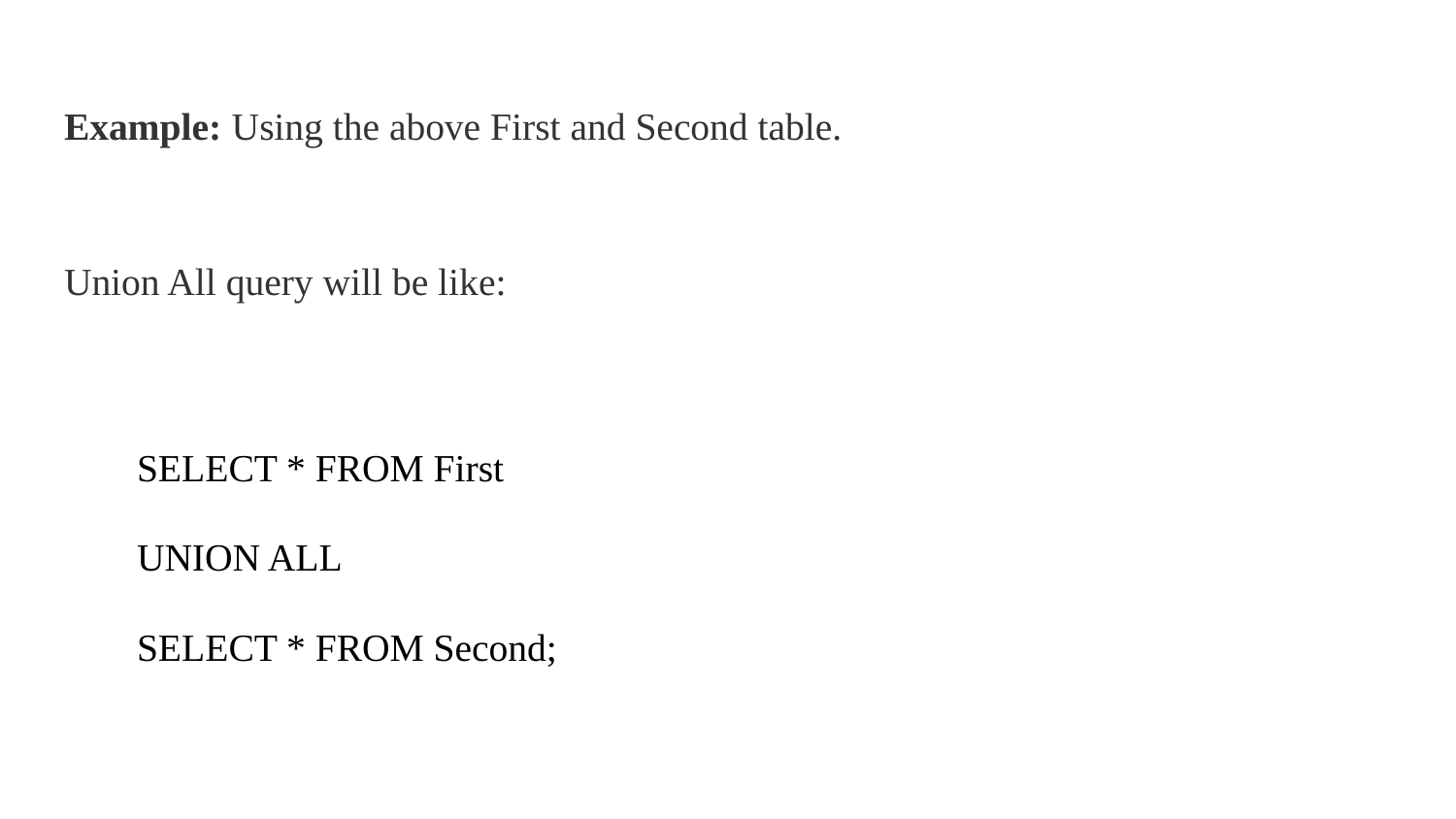

Example: Using the above First and Second table.

Union All query will be like:

SELECT * FROM First
UNION ALL
SELECT * FROM Second;